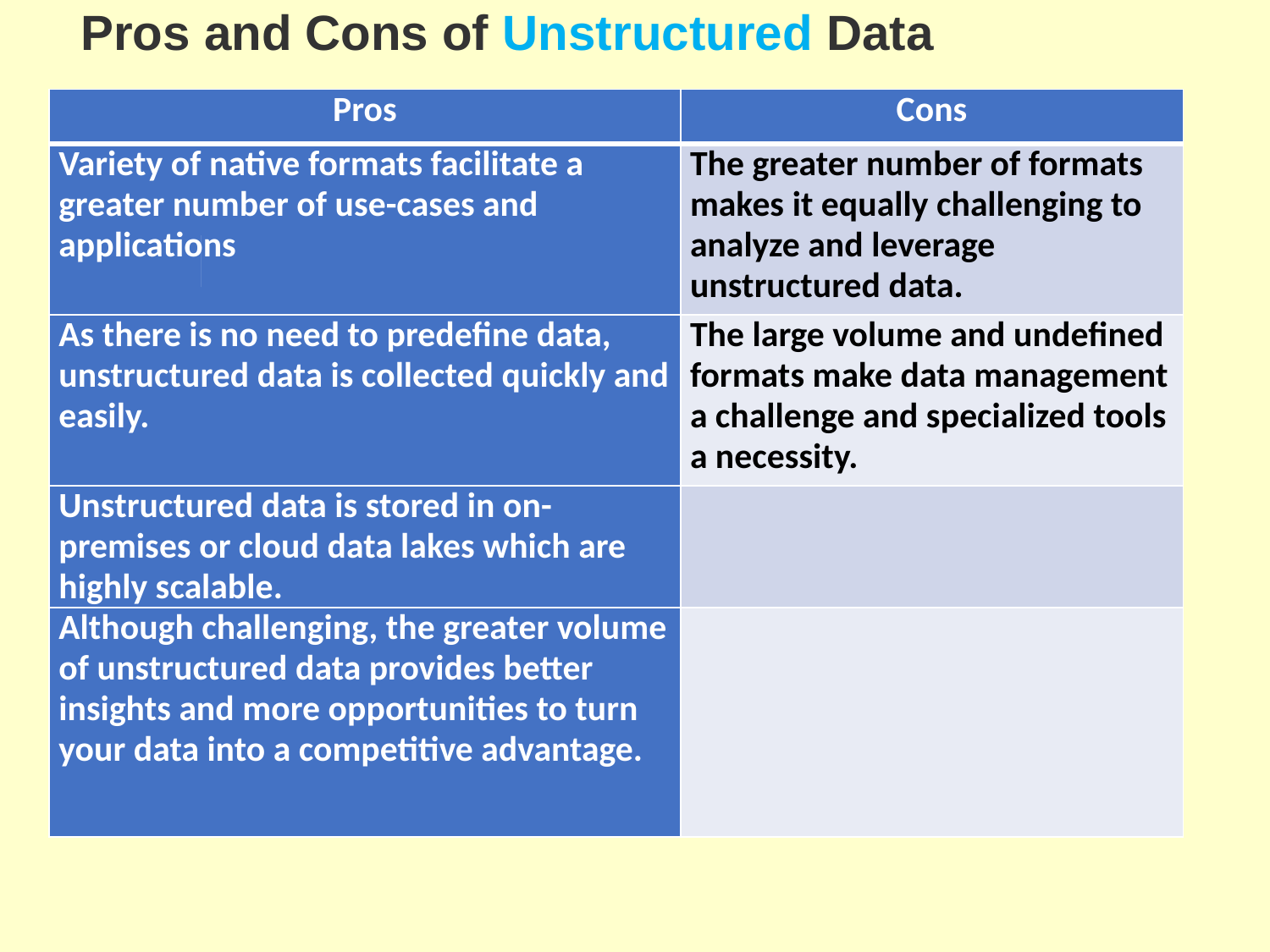

# Pros and Cons of Unstructured Data
| Pros | Cons |
| --- | --- |
| Variety of native formats facilitate a greater number of use-cases and applications | The greater number of formats makes it equally challenging to analyze and leverage unstructured data. |
| As there is no need to predefine data, unstructured data is collected quickly and easily. | The large volume and undefined formats make data management a challenge and specialized tools a necessity. |
| Unstructured data is stored in on-premises or cloud data lakes which are highly scalable. |  |
| Although challenging, the greater volume of unstructured data provides better insights and more opportunities to turn your data into a competitive advantage. |  |